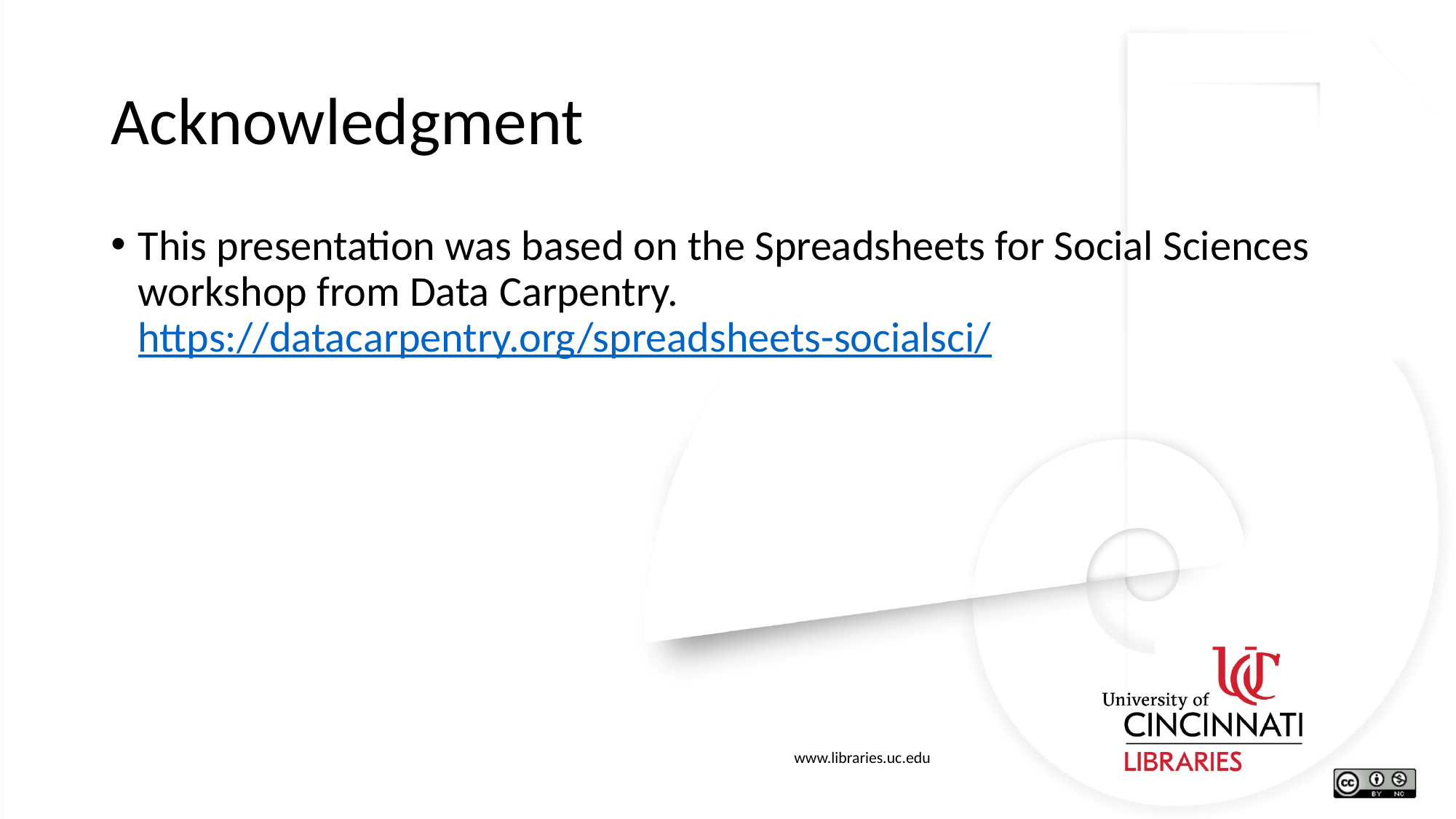

# Acknowledgment
This presentation was based on the Spreadsheets for Social Sciences workshop from Data Carpentry. https://datacarpentry.org/spreadsheets-socialsci/